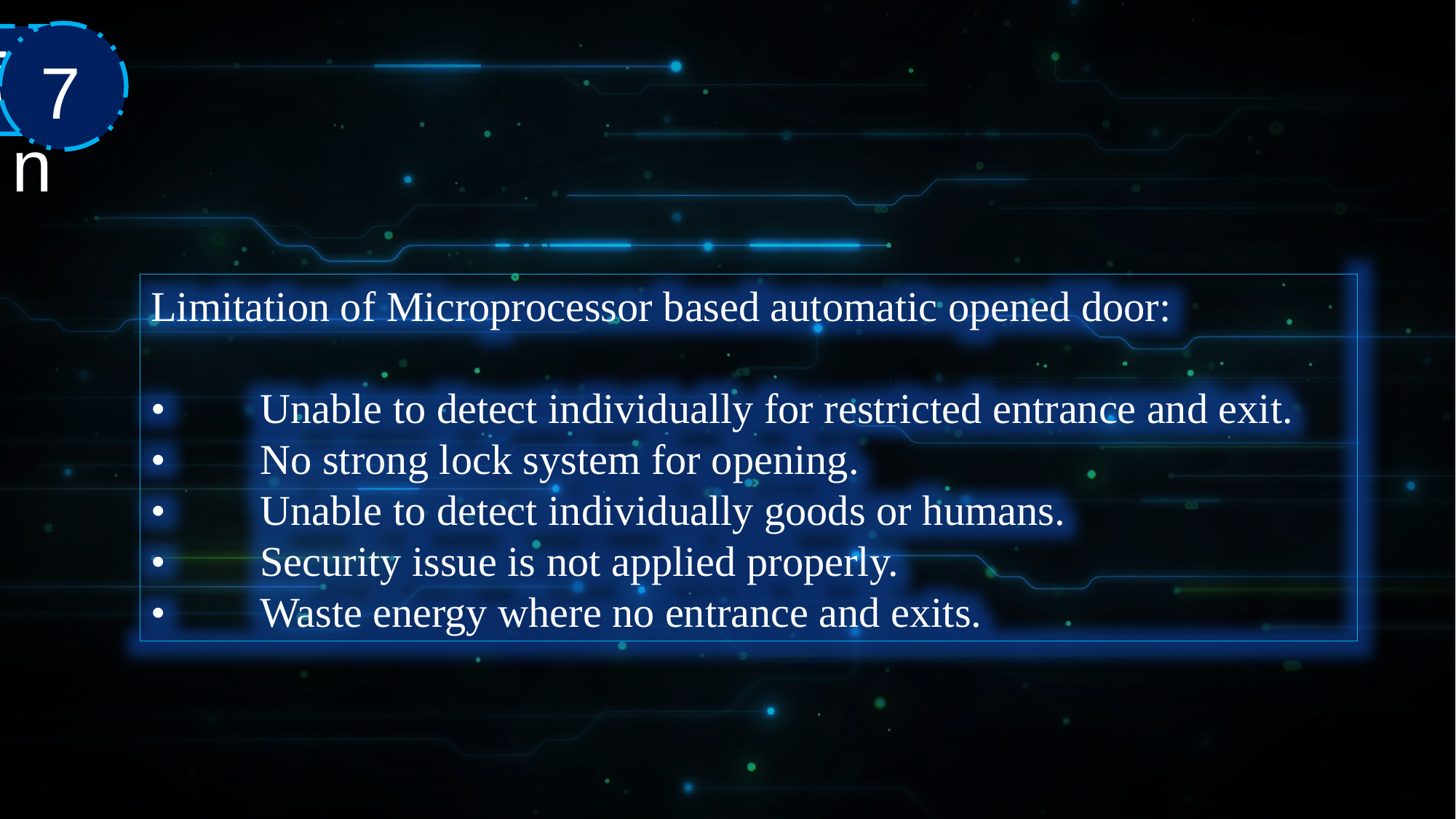

Limitation
7
Limitation of Microprocessor based automatic opened door:

•	Unable to detect individually for restricted entrance and exit.
•	No strong lock system for opening.
•	Unable to detect individually goods or humans.
•	Security issue is not applied properly.
•	Waste energy where no entrance and exits.